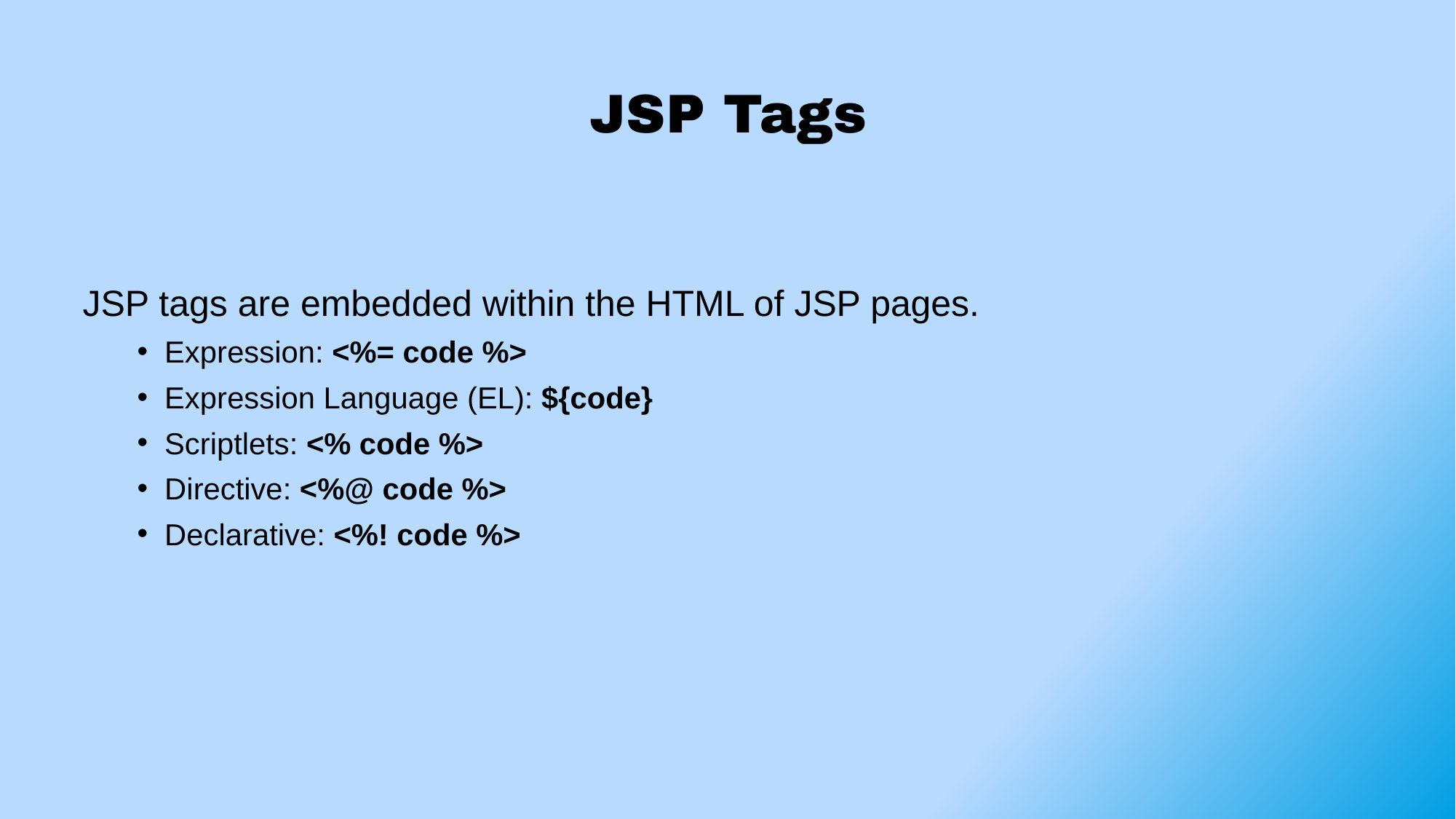

# JSP Tags
JSP tags are embedded within the HTML of JSP pages.
Expression: <%= code %>
Expression Language (EL): ${code}
Scriptlets: <% code %>
Directive: <%@ code %>
Declarative: <%! code %>